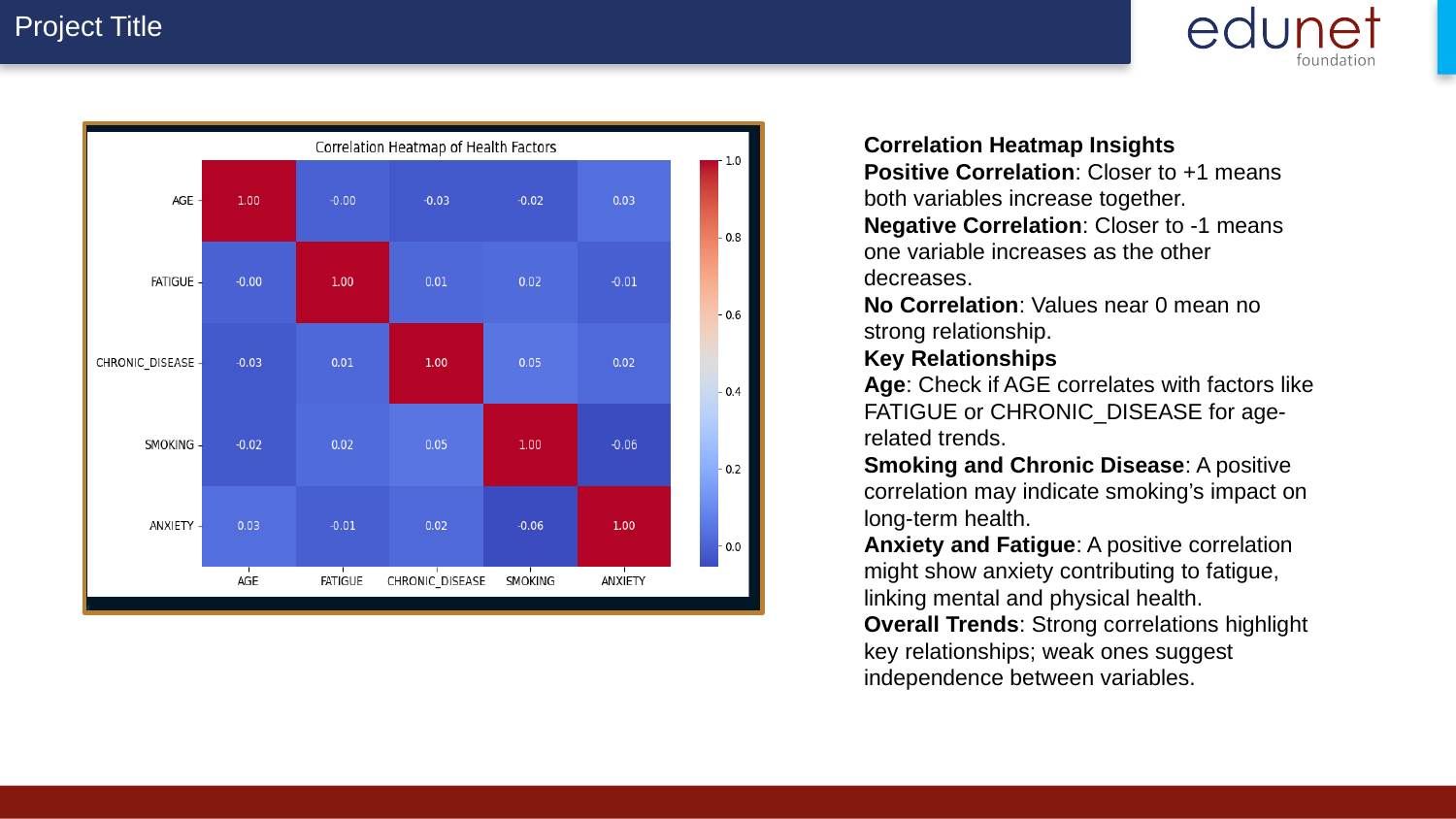

Correlation Heatmap Insights
Positive Correlation: Closer to +1 means both variables increase together.
Negative Correlation: Closer to -1 means one variable increases as the other decreases.
No Correlation: Values near 0 mean no strong relationship.
Key Relationships
Age: Check if AGE correlates with factors like FATIGUE or CHRONIC_DISEASE for age-related trends.
Smoking and Chronic Disease: A positive correlation may indicate smoking’s impact on long-term health.
Anxiety and Fatigue: A positive correlation might show anxiety contributing to fatigue, linking mental and physical health.
Overall Trends: Strong correlations highlight key relationships; weak ones suggest independence between variables.